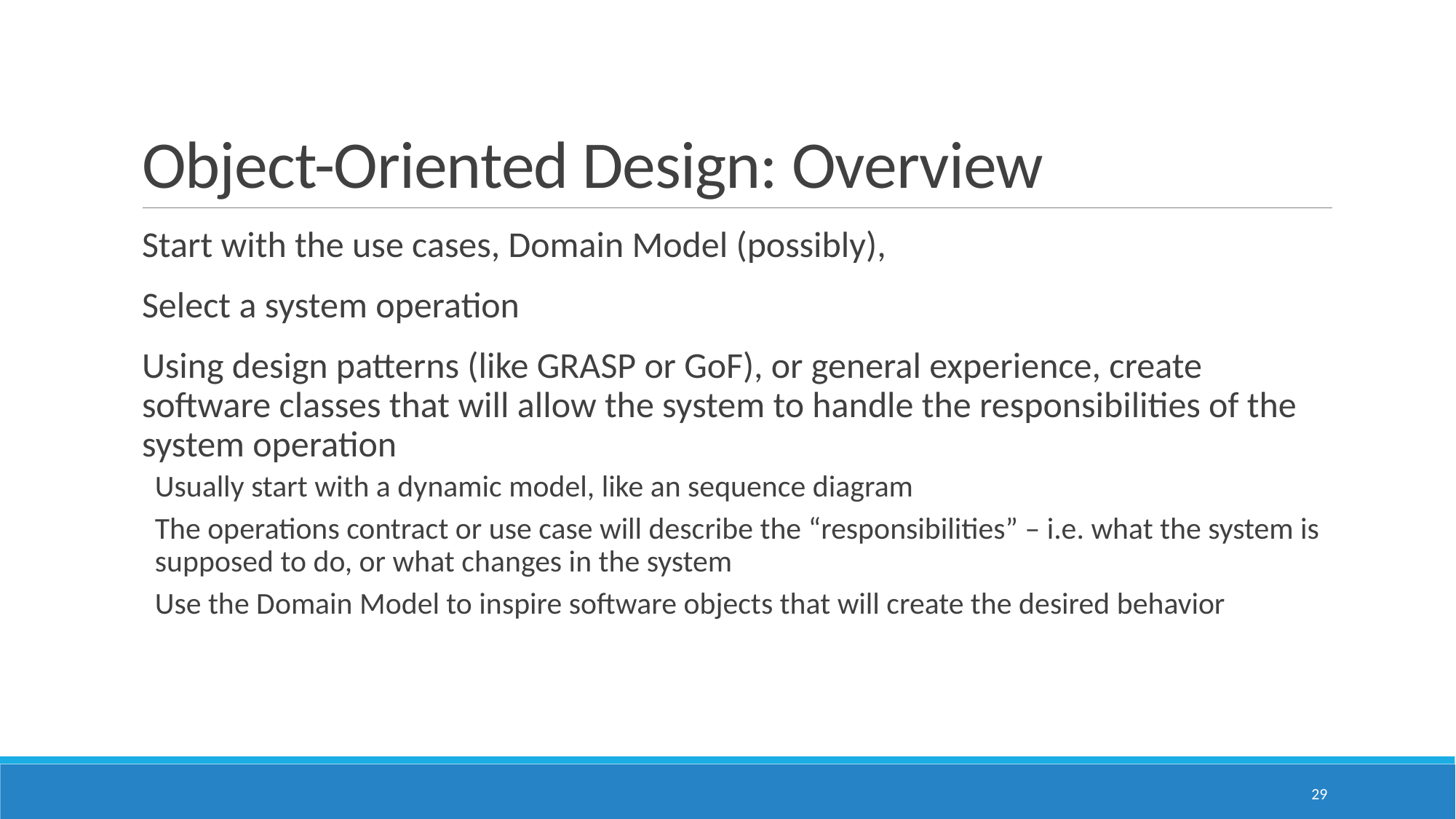

# Object-Oriented Design: Overview
Start with the use cases, Domain Model (possibly),
Select a system operation
Using design patterns (like GRASP or GoF), or general experience, create software classes that will allow the system to handle the responsibilities of the system operation
Usually start with a dynamic model, like an sequence diagram
The operations contract or use case will describe the “responsibilities” – i.e. what the system is supposed to do, or what changes in the system
Use the Domain Model to inspire software objects that will create the desired behavior
29